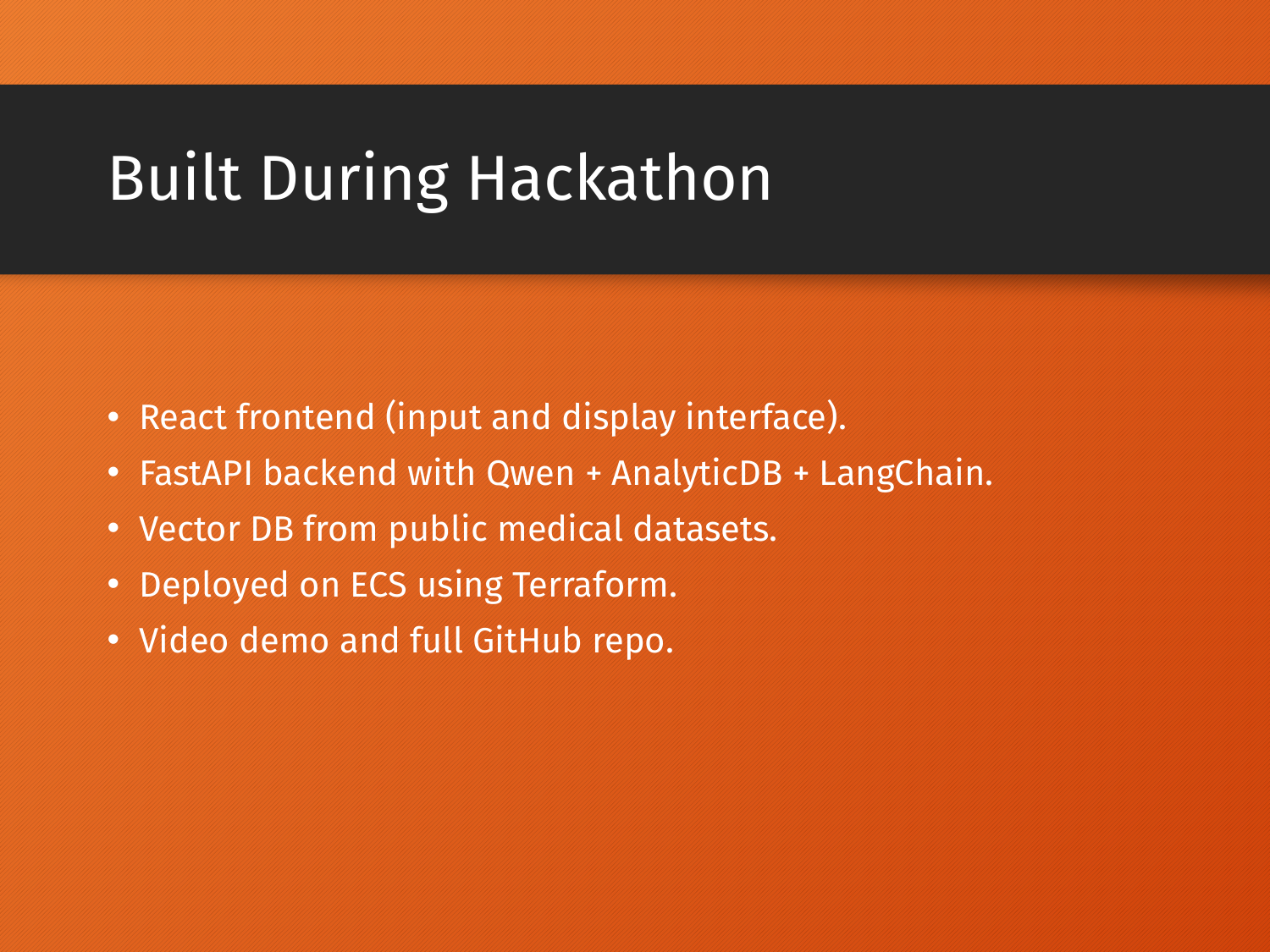

# Built During Hackathon

React frontend (input and display interface).
FastAPI backend with Qwen + AnalyticDB + LangChain.
Vector DB from public medical datasets.
Deployed on ECS using Terraform.
Video demo and full GitHub repo.